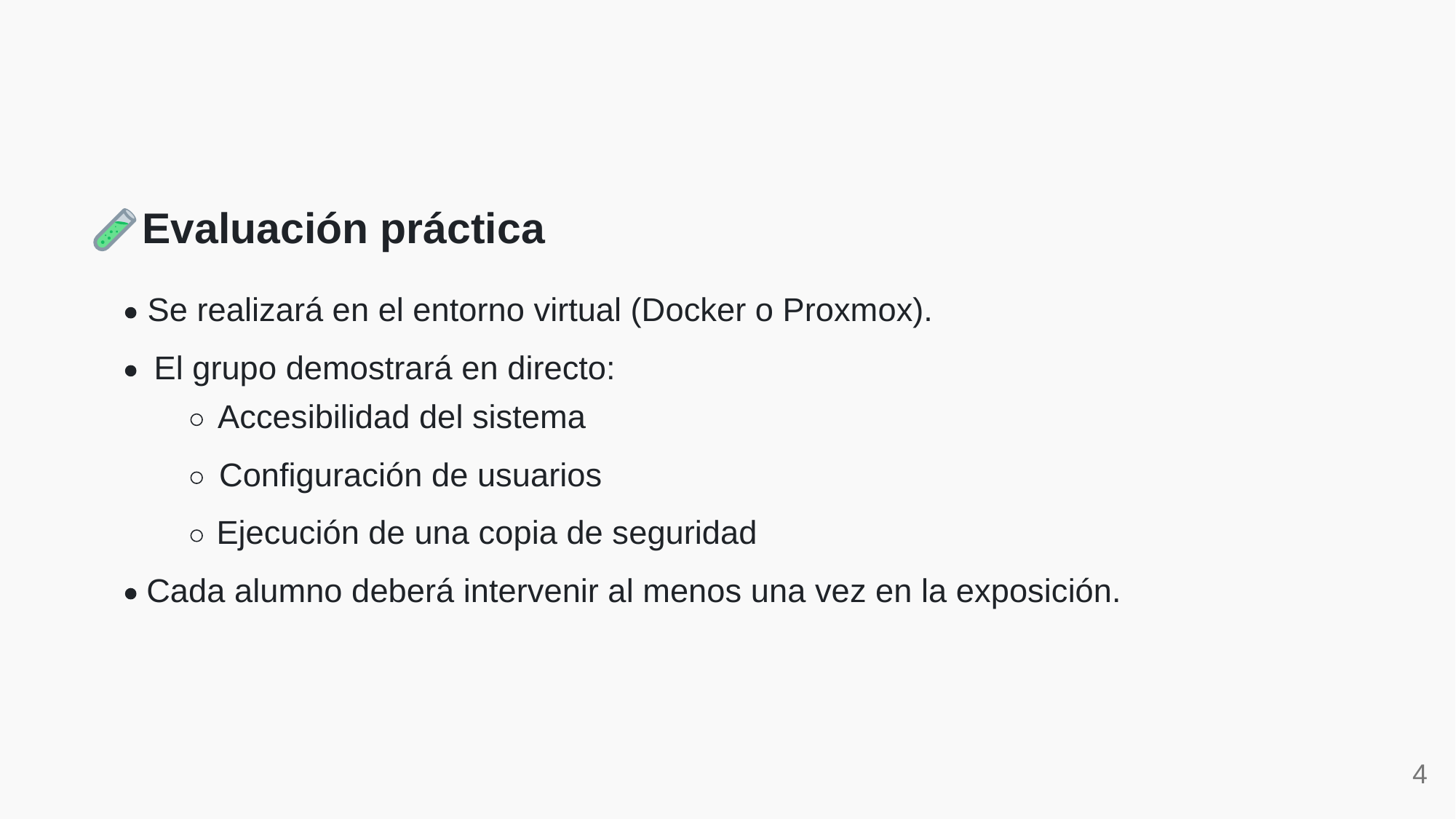

Evaluación práctica

Se realizará en el entorno virtual (Docker o Proxmox).

El grupo demostrará en directo:

Accesibilidad del sistema

Configuración de usuarios

Ejecución de una copia de seguridad

Cada alumno deberá intervenir al menos una vez en la exposición.

4